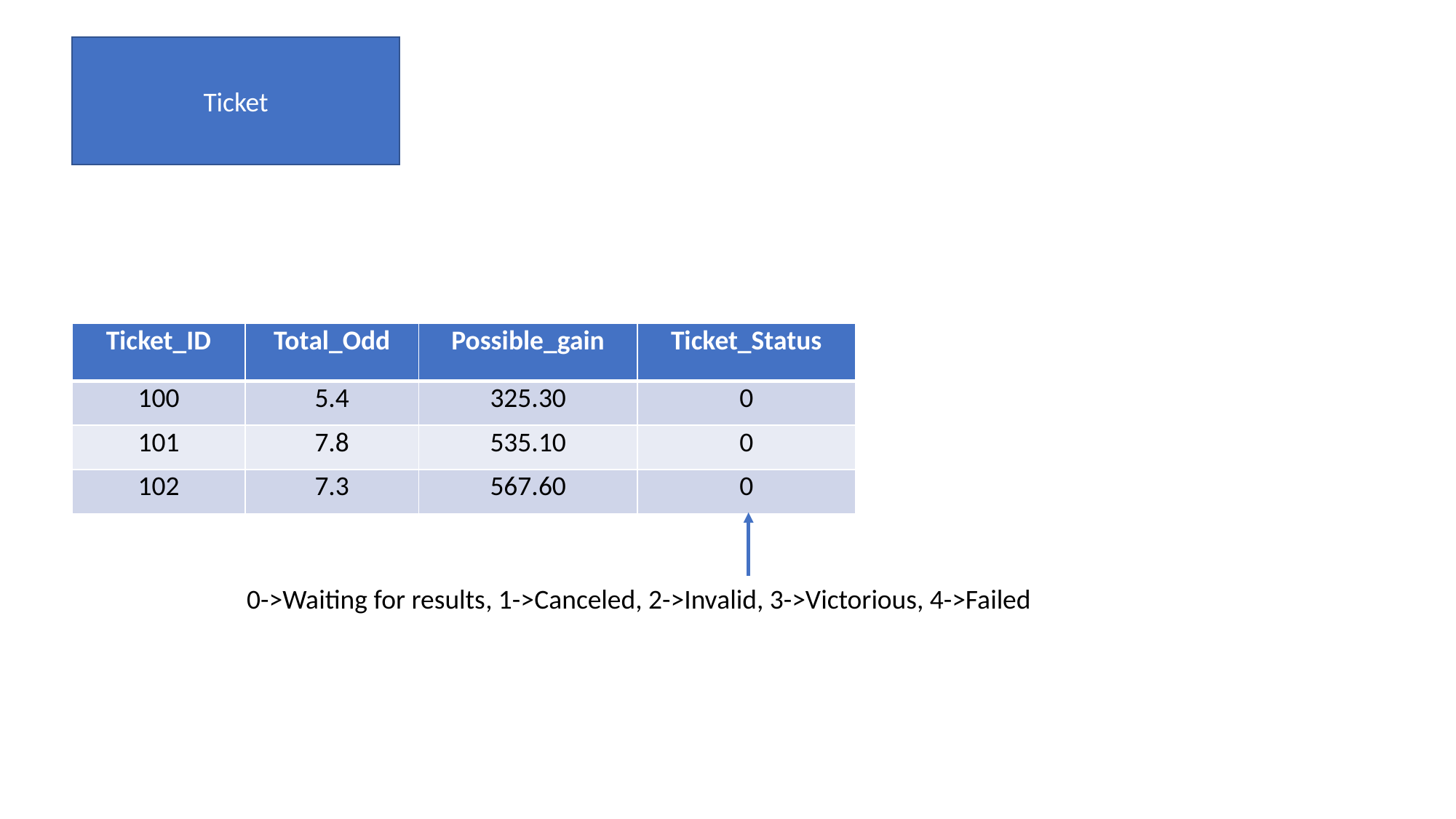

Ticket
| Ticket\_ID | Total\_Odd | Possible\_gain | Ticket\_Status |
| --- | --- | --- | --- |
| 100 | 5.4 | 325.30 | 0 |
| 101 | 7.8 | 535.10 | 0 |
| 102 | 7.3 | 567.60 | 0 |
0->Waiting for results, 1->Canceled, 2->Invalid, 3->Victorious, 4->Failed